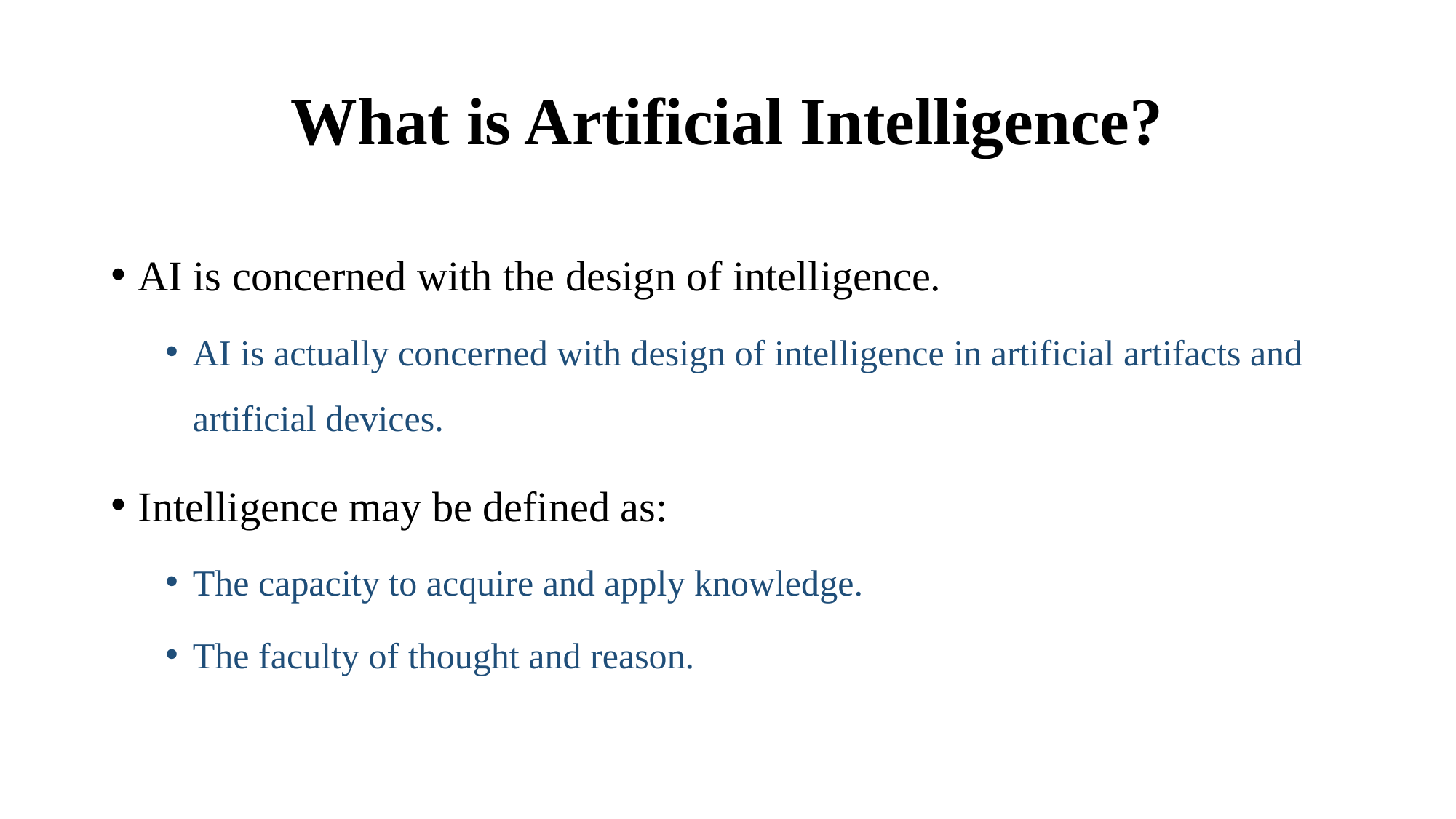

# What is Artificial Intelligence?
AI is concerned with the design of intelligence.
AI is actually concerned with design of intelligence in artificial artifacts and artificial devices.
Intelligence may be defined as:
The capacity to acquire and apply knowledge.
The faculty of thought and reason.